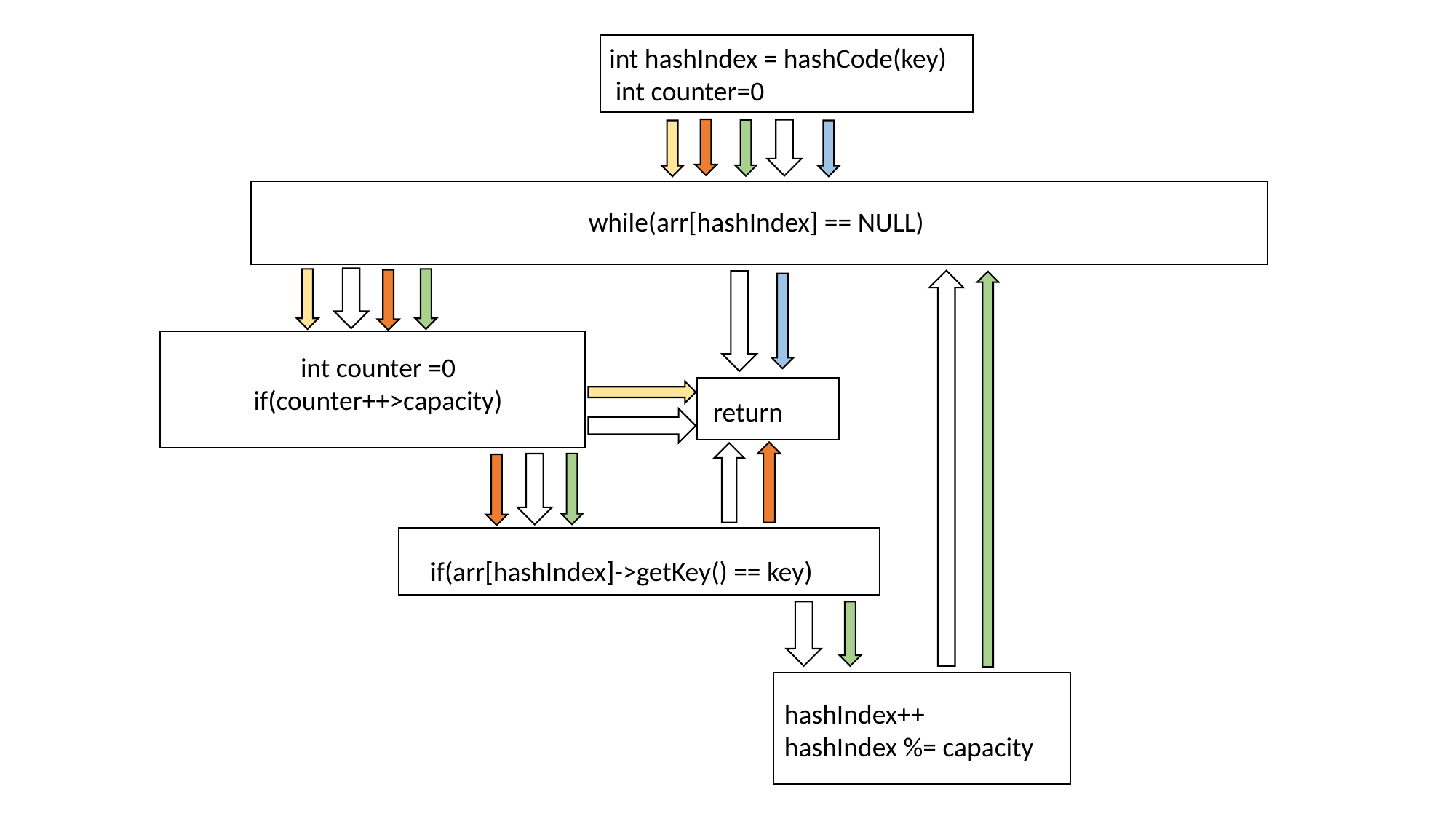

int hashIndex = hashCode(key)
 int counter=0

while(arr[hashIndex] == NULL)

return

int counter =0
if(counter++>capacity)

 if(arr[hashIndex]->getKey() == key)

hashIndex++
hashIndex %= capacity